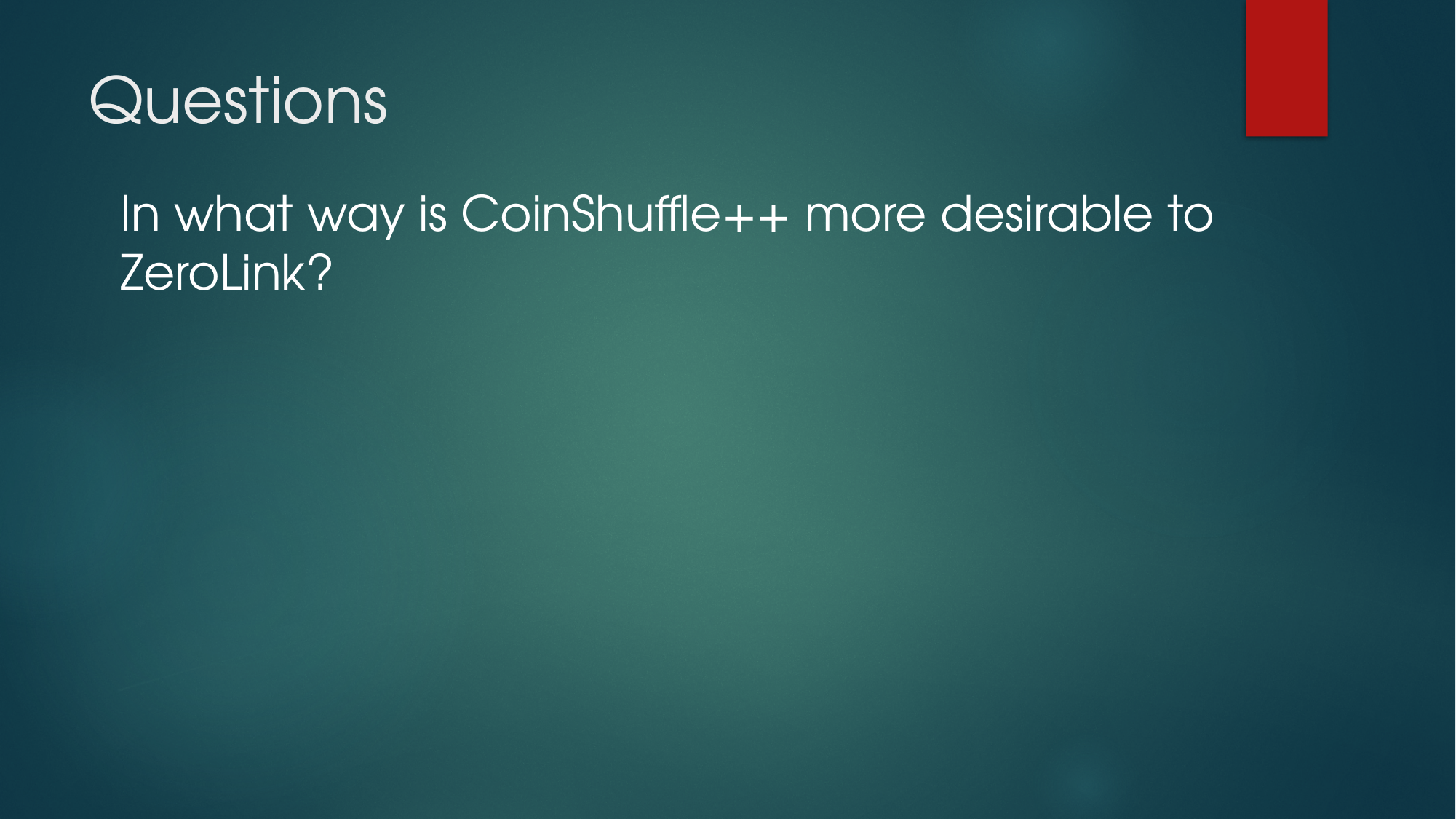

# Questions
In what way is CoinShuffle++ more desirable to ZeroLink?